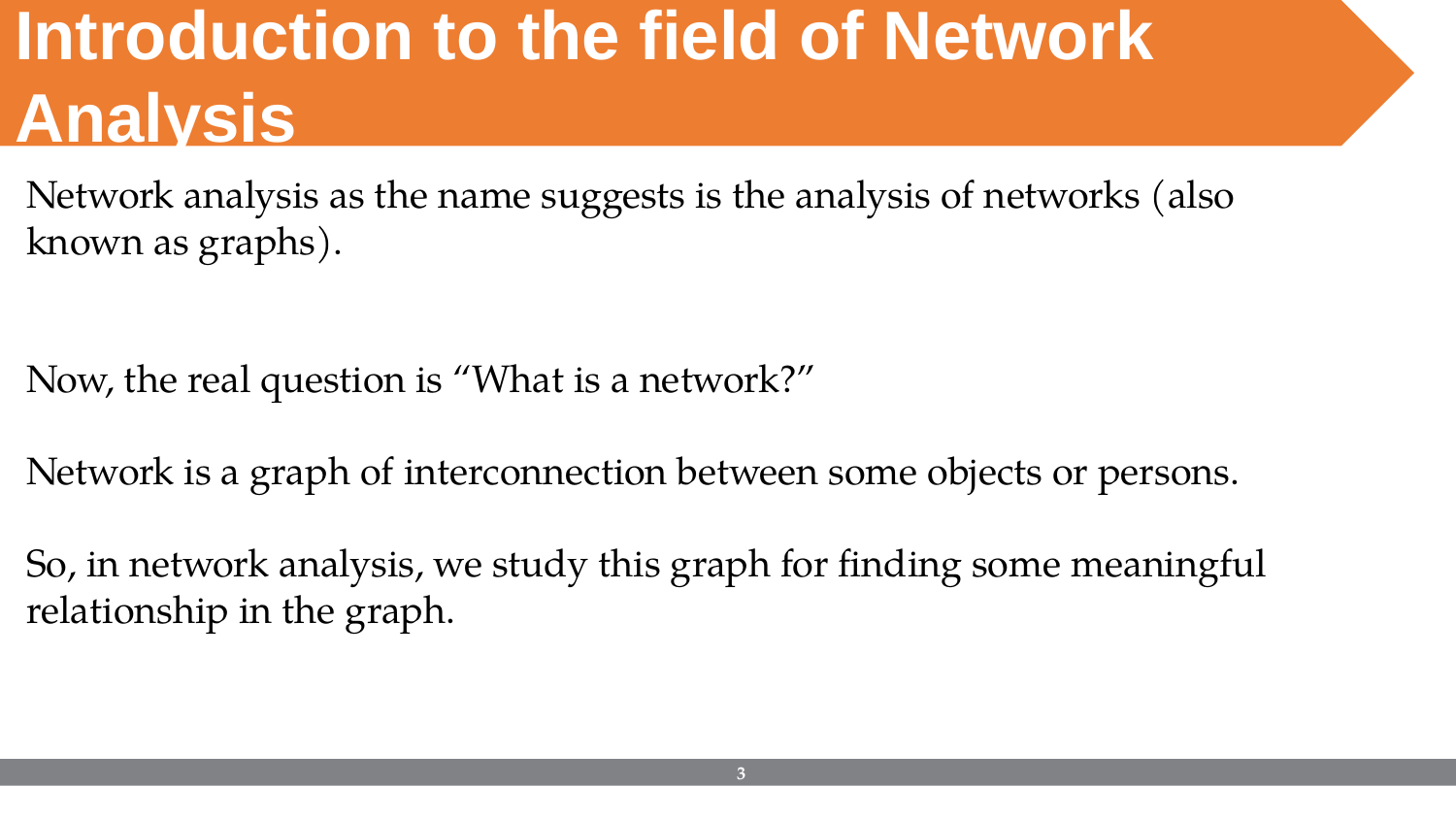

Introduction to the field of Network Analysis

Network analysis as the name suggests is the analysis of networks (also known as graphs).

Now, the real question is “What is a network?”

Network is a graph of interconnection between some objects or persons.

So, in network analysis, we study this graph for finding some meaningful relationship in the graph.
3